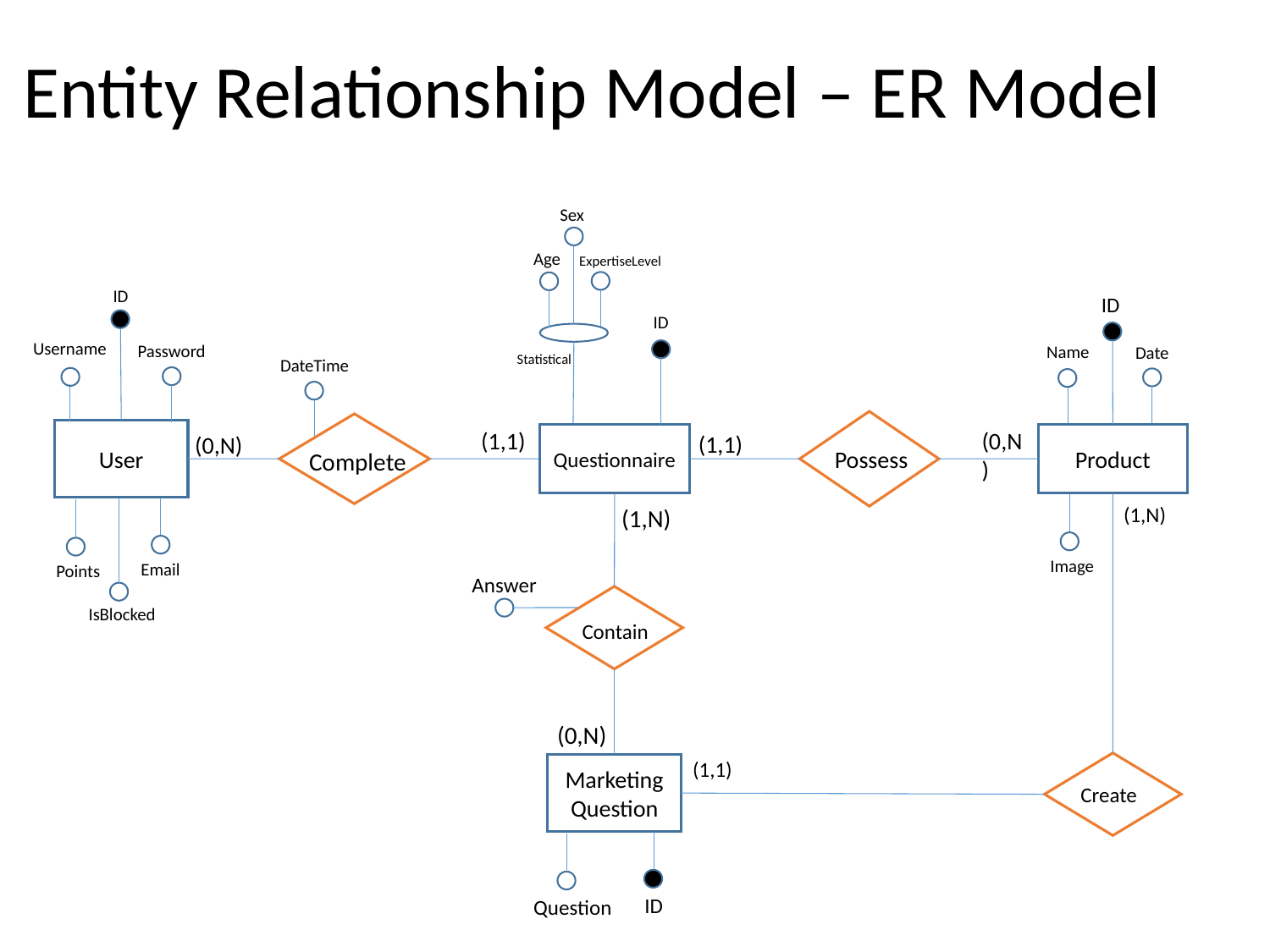

# Entity Relationship Model – ER Model
Sex

Age
ExpertiseLevel

ID
ID
ID

Username
Password
Name
Date

Statistical
DateTime

(1,1)
(0,N)
User
(1,1)
(0,N)
Questionnaire
Product
Possess
Complete
(1,N)
(1,N)

Image
Email
Points
Answer

IsBlocked

Contain
(0,N)
(1,1)

MarketingQuestion
Create

ID
Question